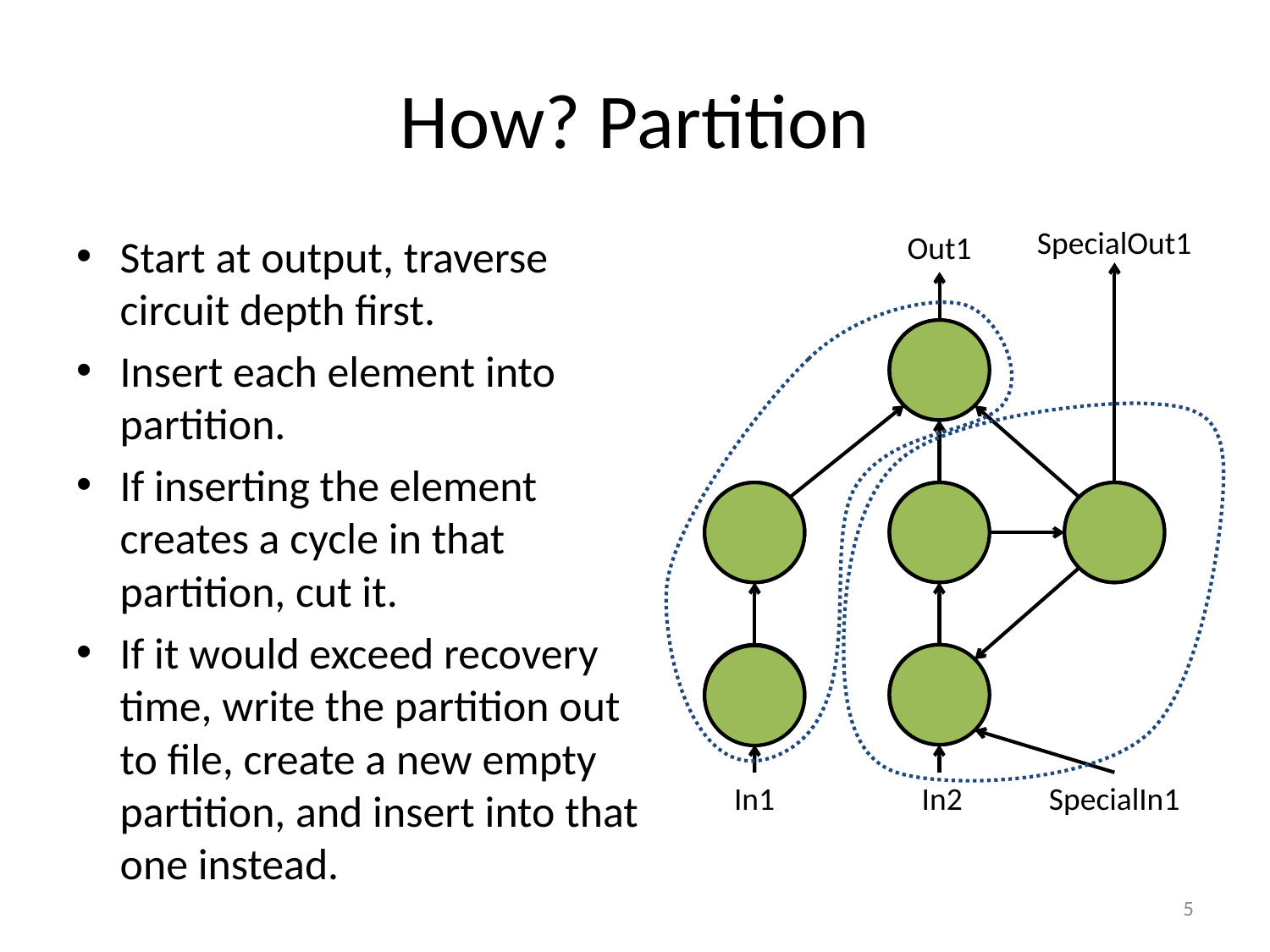

# How? Partition
SpecialOut1
Out1
Start at output, traverse circuit depth first.
Insert each element into partition.
If inserting the element creates a cycle in that partition, cut it.
If it would exceed recovery time, write the partition out to file, create a new empty partition, and insert into that one instead.

In1
In2

SpecialIn1
5